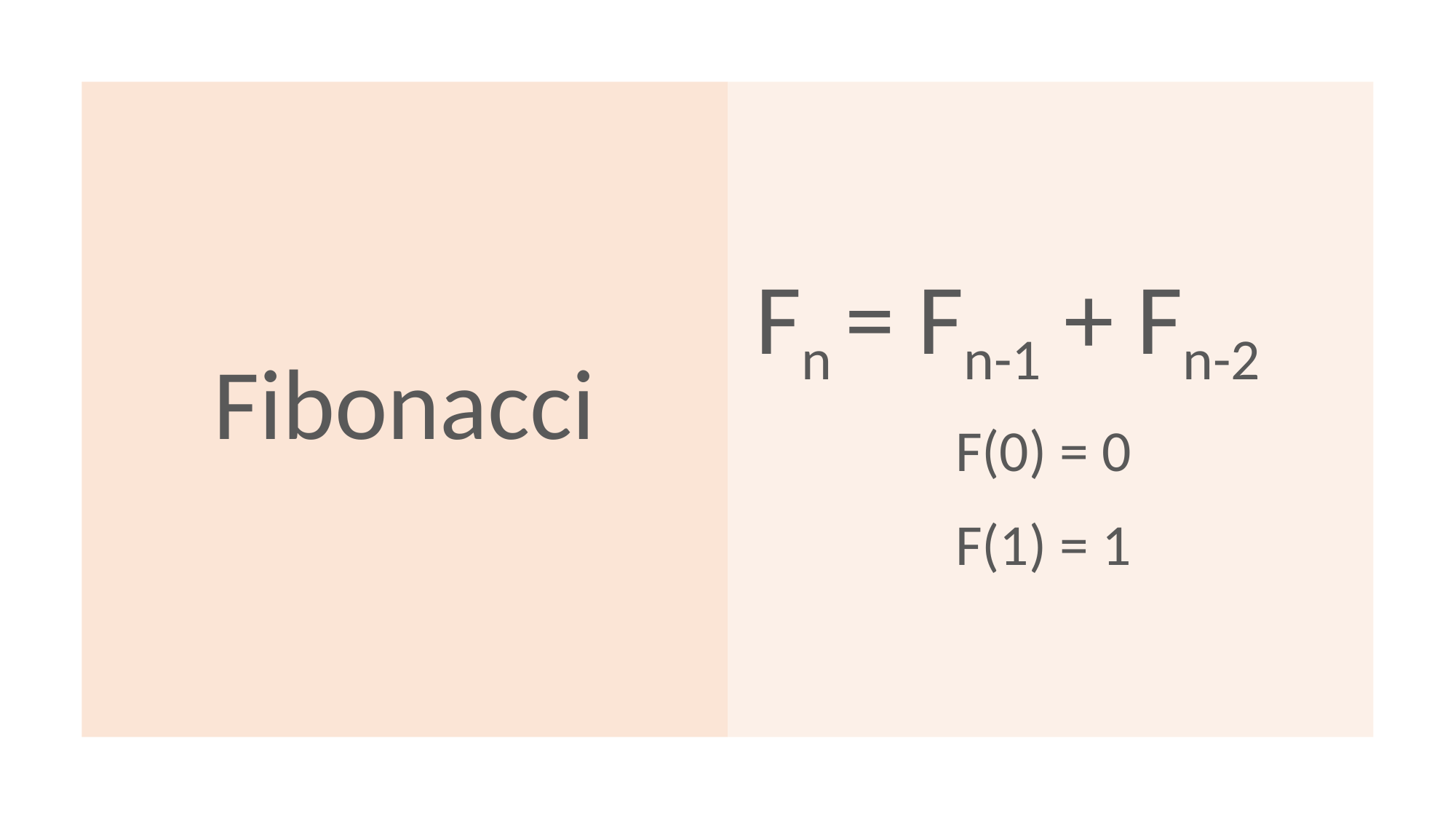

# Fibonacci
Fn = Fn-1 + Fn-2
F(0) = 0
F(1) = 1